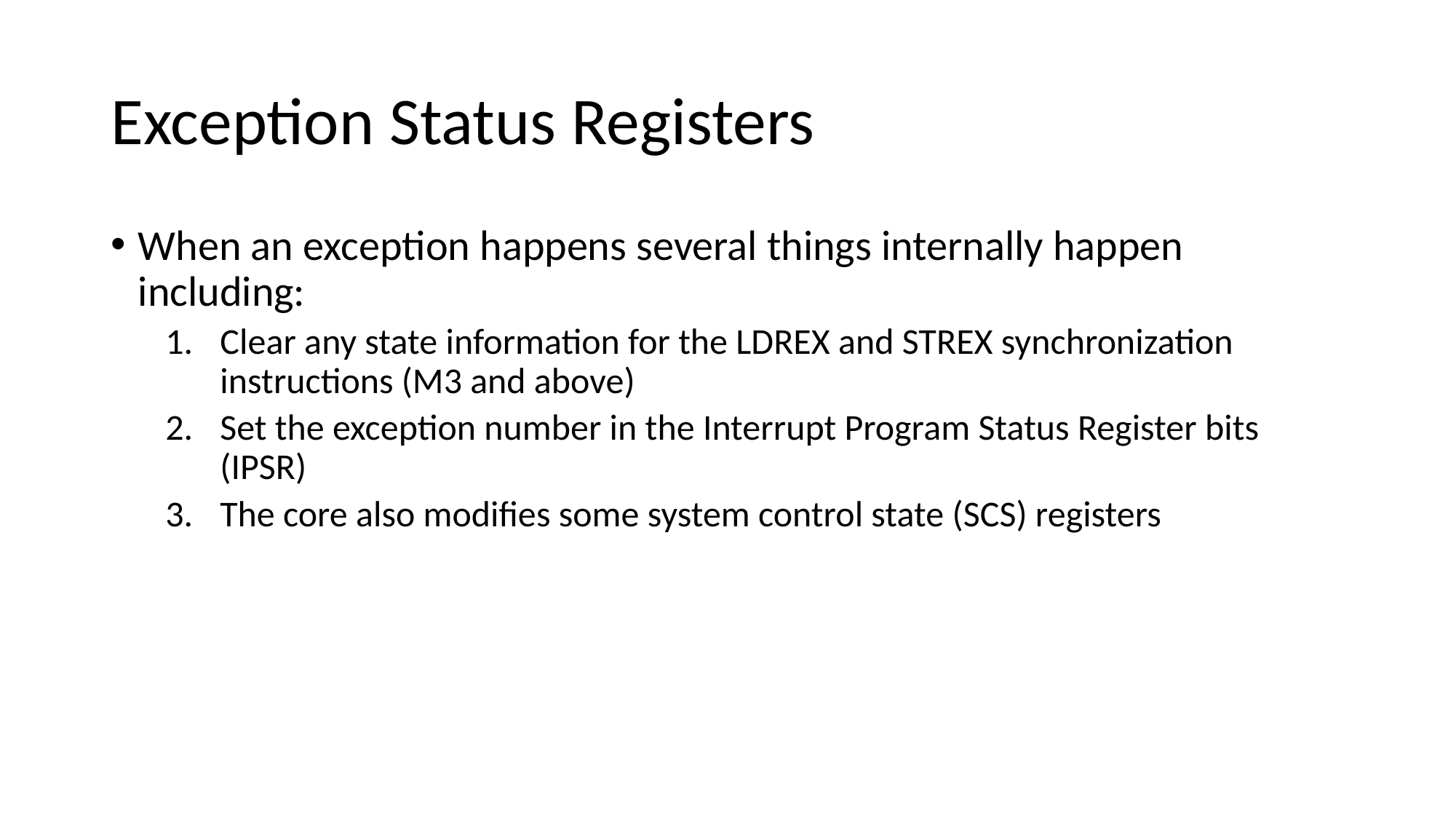

# Exception Status Registers
When an exception happens several things internally happen including:
Clear any state information for the LDREX and STREX synchronization instructions (M3 and above)
Set the exception number in the Interrupt Program Status Register bits (IPSR)
The core also modifies some system control state (SCS) registers